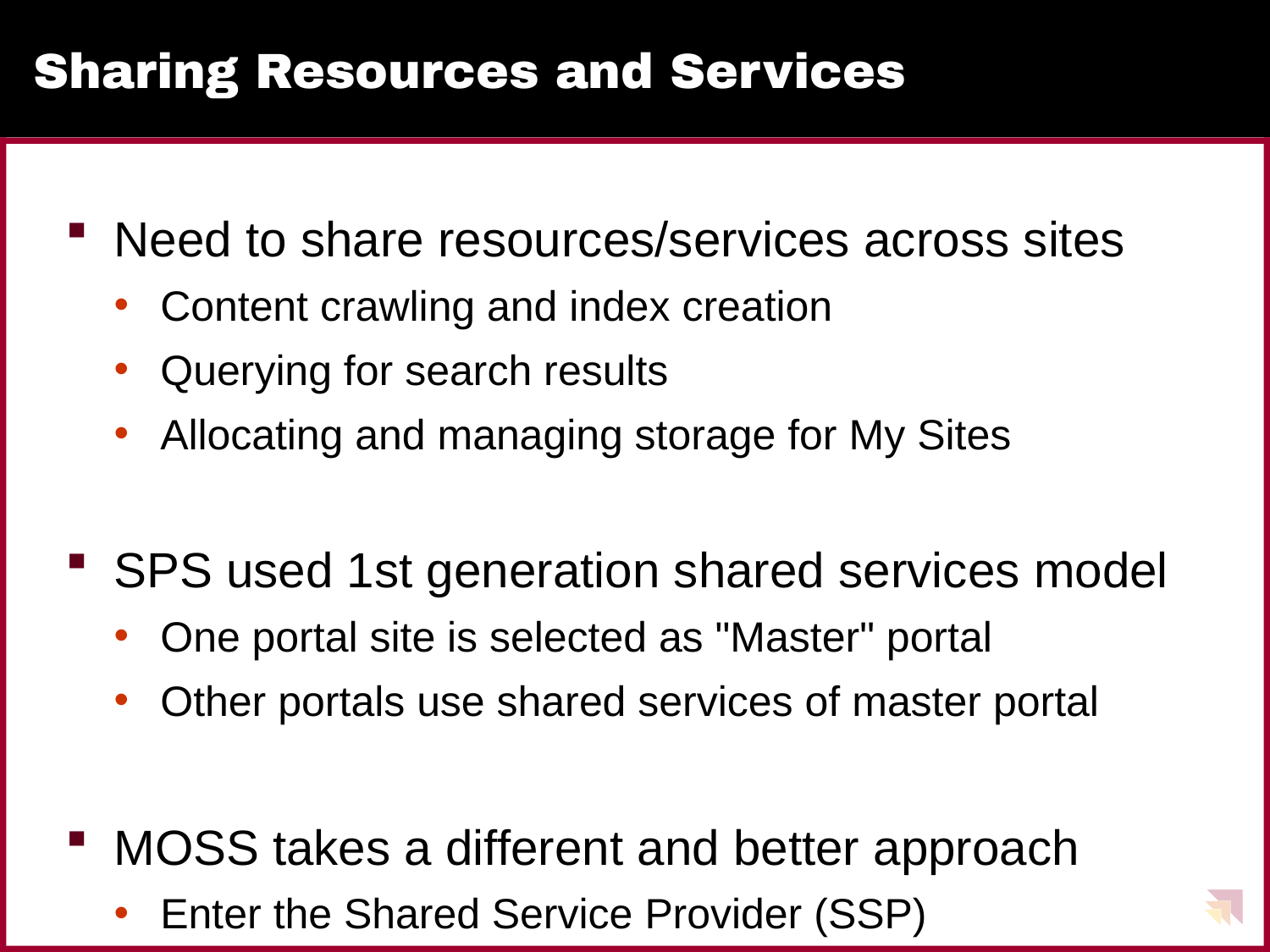

# Sharing Resources and Services
Need to share resources/services across sites
Content crawling and index creation
Querying for search results
Allocating and managing storage for My Sites

SPS used 1st generation shared services model
One portal site is selected as "Master" portal
Other portals use shared services of master portal

MOSS takes a different and better approach
Enter the Shared Service Provider (SSP)